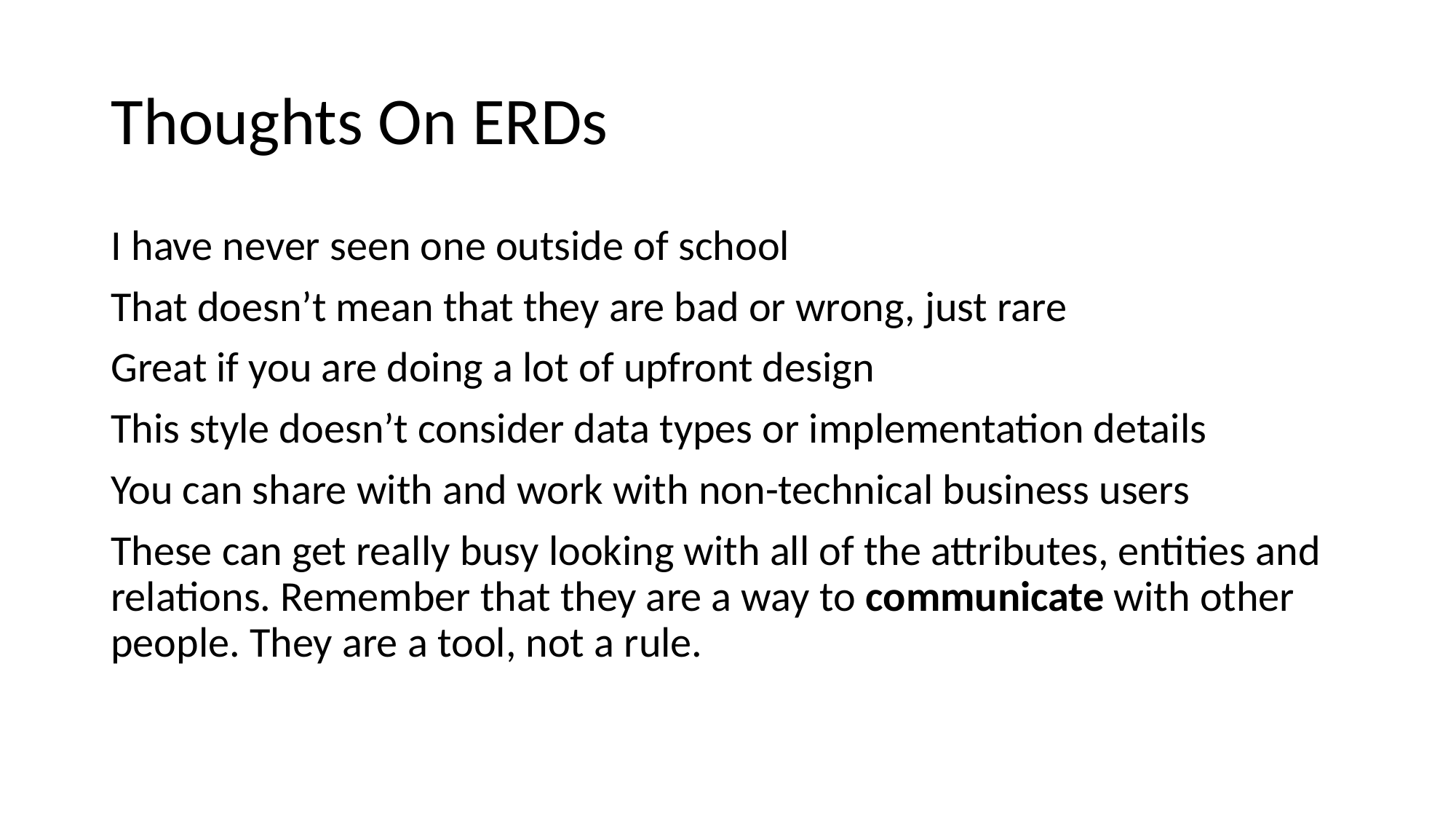

# Thoughts On ERDs
I have never seen one outside of school
That doesn’t mean that they are bad or wrong, just rare
Great if you are doing a lot of upfront design
This style doesn’t consider data types or implementation details
You can share with and work with non-technical business users
These can get really busy looking with all of the attributes, entities and relations. Remember that they are a way to communicate with other people. They are a tool, not a rule.